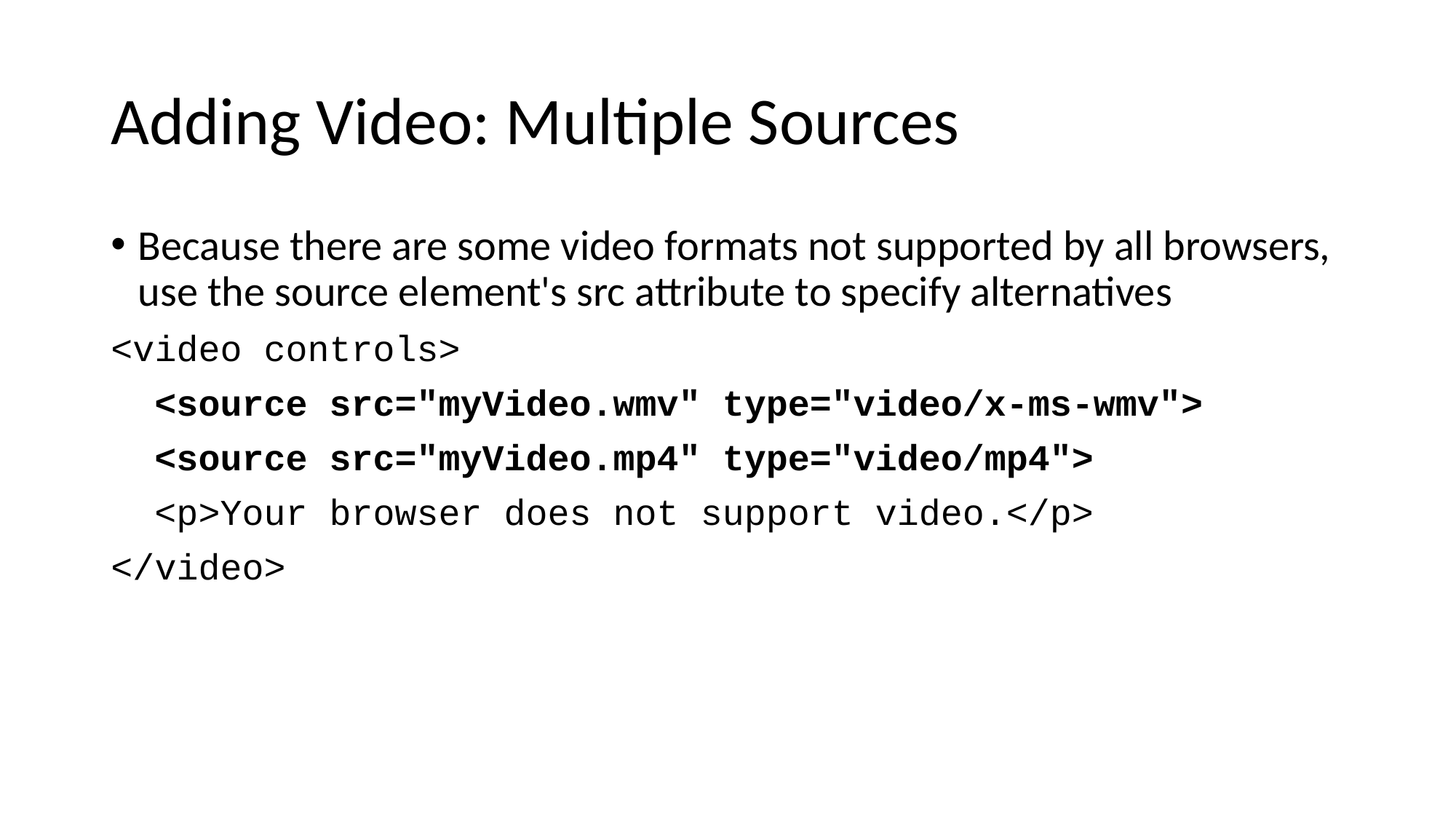

# Adding Video: Multiple Sources
Because there are some video formats not supported by all browsers, use the source element's src attribute to specify alternatives
<video controls>
  <source src="myVideo.wmv" type="video/x-ms-wmv">
  <source src="myVideo.mp4" type="video/mp4">
  <p>Your browser does not support video.</p>
</video>